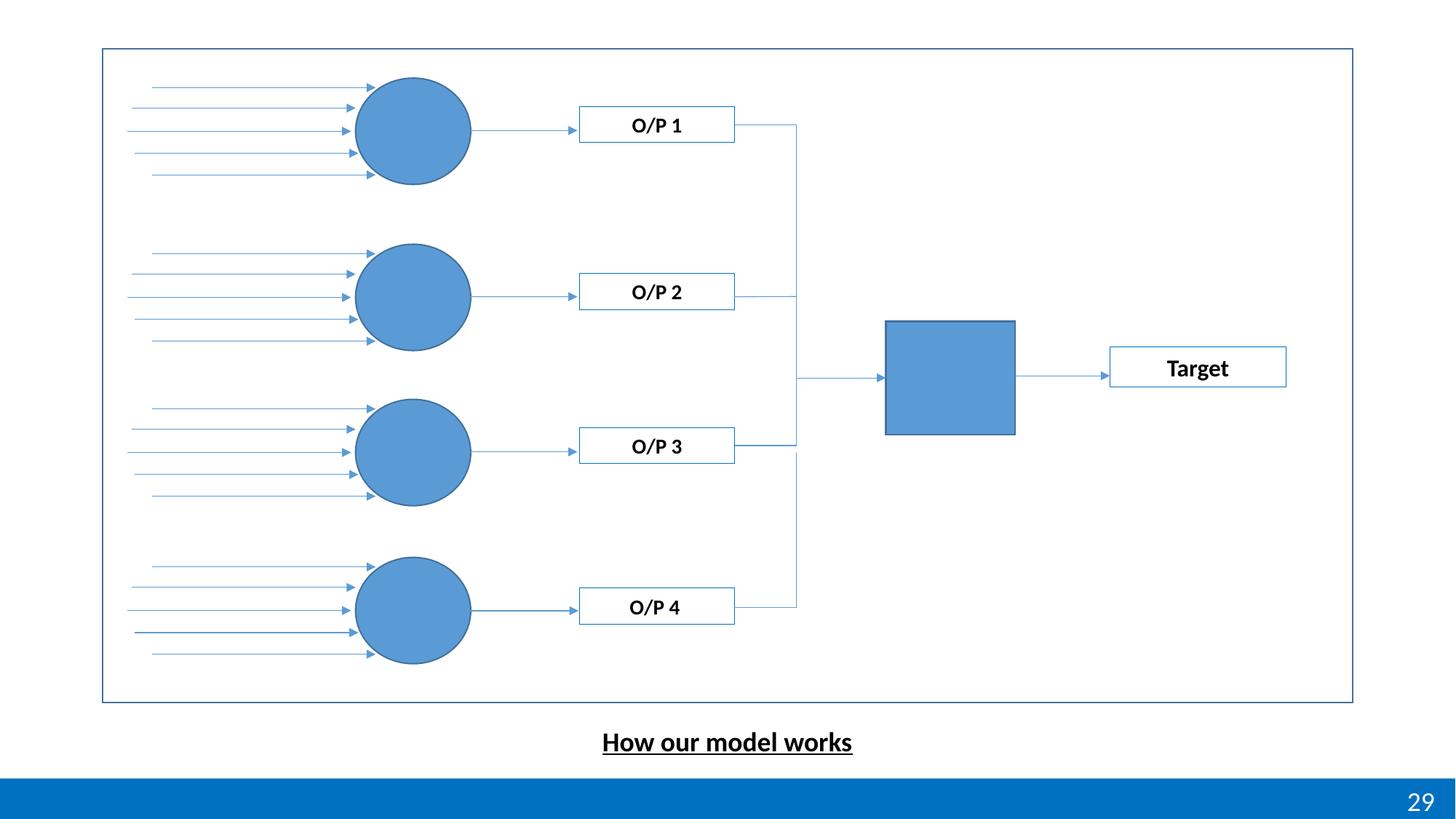

O/P 1

O/P 2

Target

O/P 3

O/P 4
How our model works

29